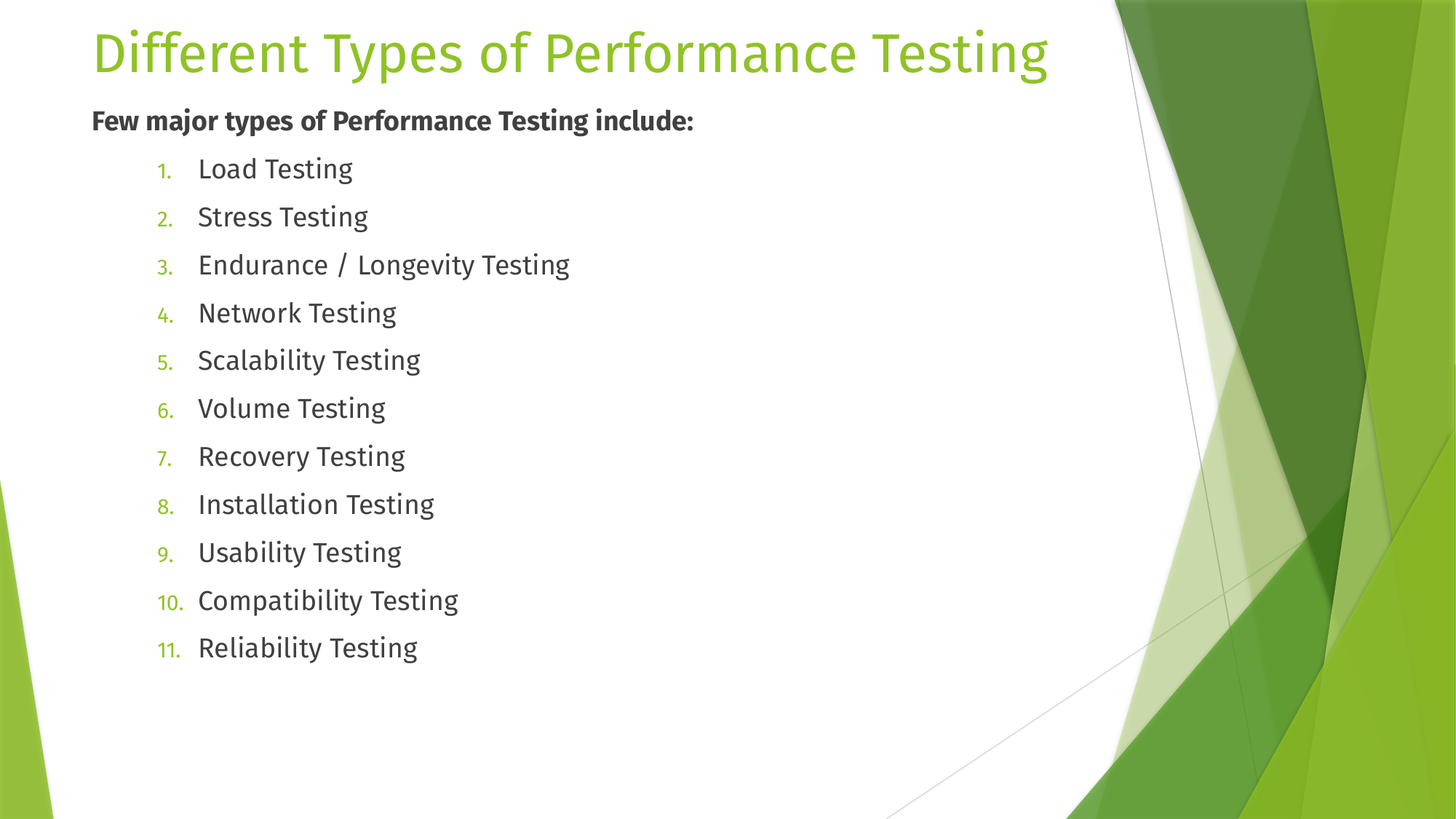

# Different Types of Performance Testing
Few major types of Performance Testing include:
Load Testing
Stress Testing
Endurance / Longevity Testing
Network Testing
Scalability Testing
Volume Testing
Recovery Testing
Installation Testing
Usability Testing
Compatibility Testing
Reliability Testing